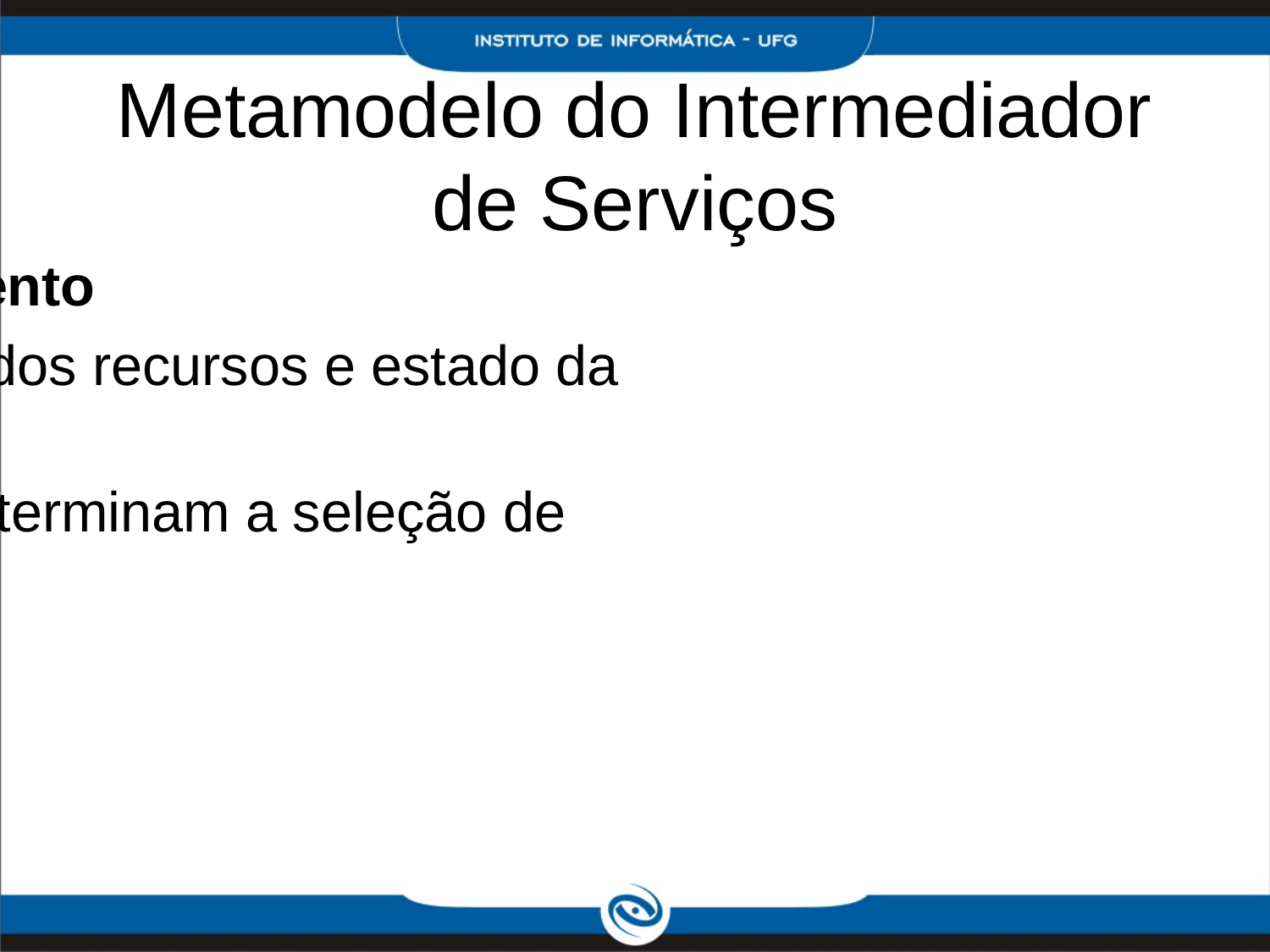

# Metamodelo do Intermediador de Serviços
Auto-gerenciamento
	Monitoramento dos recursos e estado da camada
	Políticas que determinam a seleção de recursos